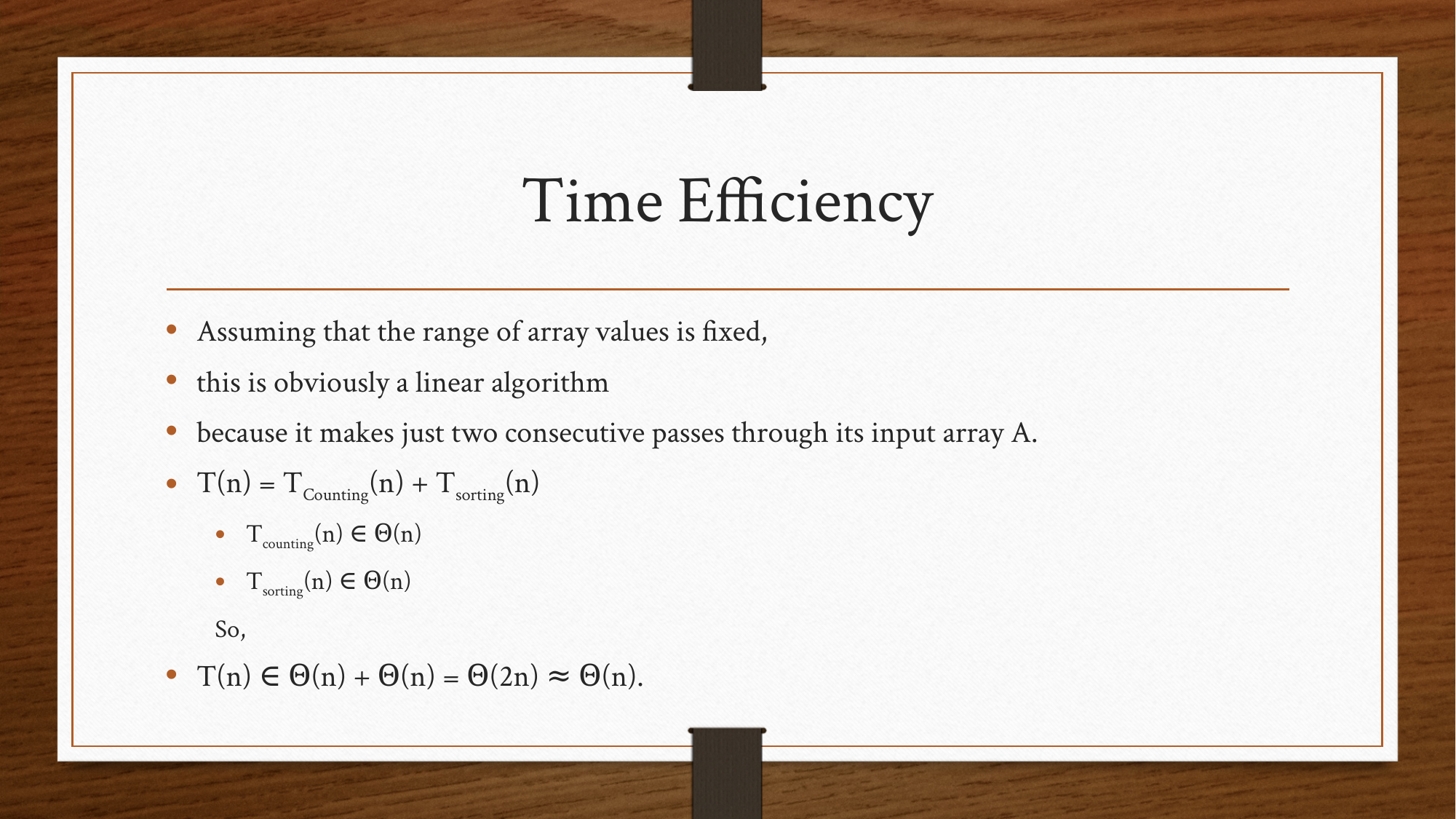

# Time Efficiency
Assuming that the range of array values is fixed,
this is obviously a linear algorithm
because it makes just two consecutive passes through its input array A.
T(n) = TCounting(n) + Tsorting(n)
Tcounting(n) ∈ Θ(n)
Tsorting(n) ∈ Θ(n)
So,
T(n) ∈ Θ(n) + Θ(n) = Θ(2n) ≈ Θ(n).